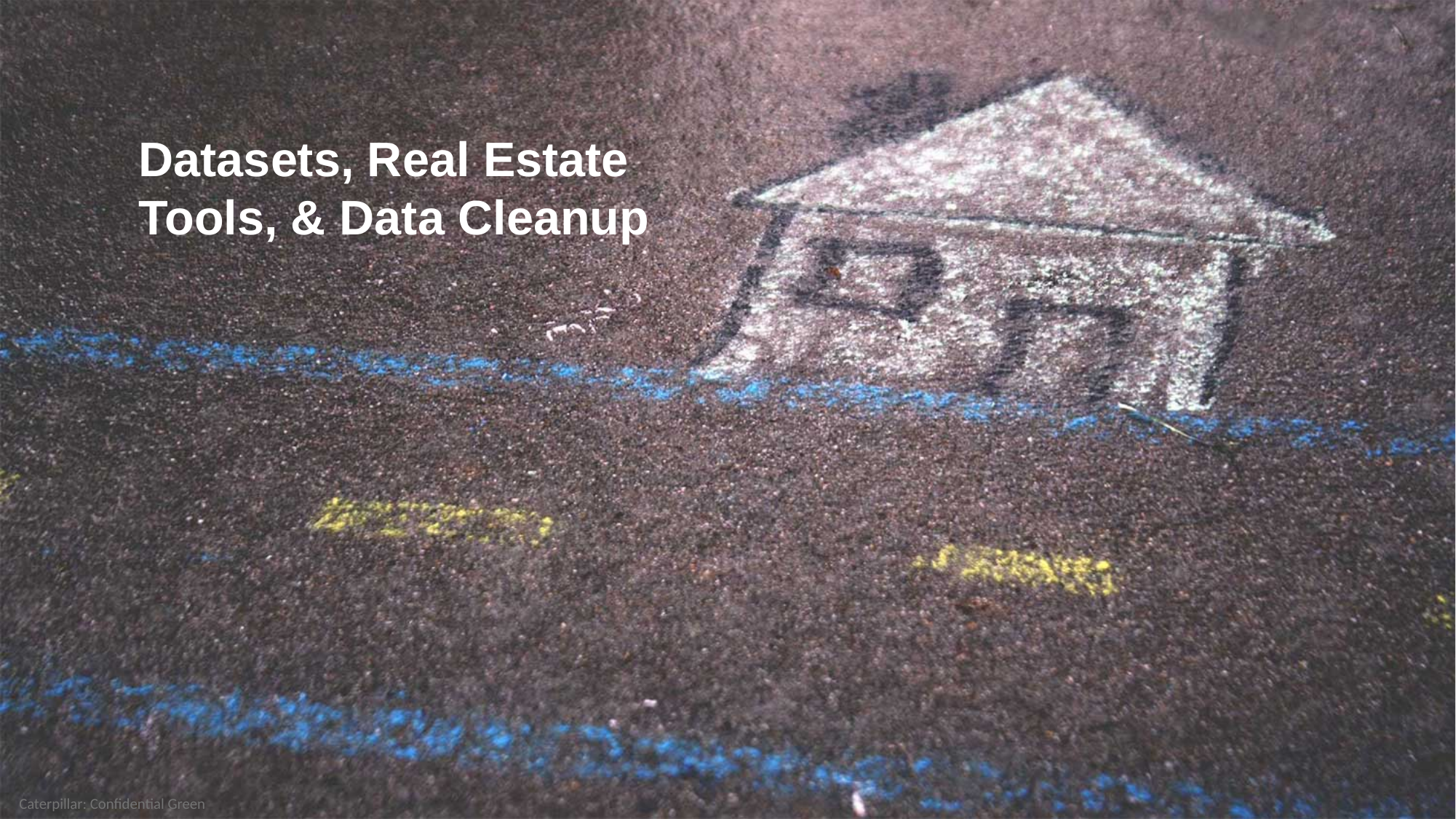

Datasets, Real Estate Tools, & Data Cleanup